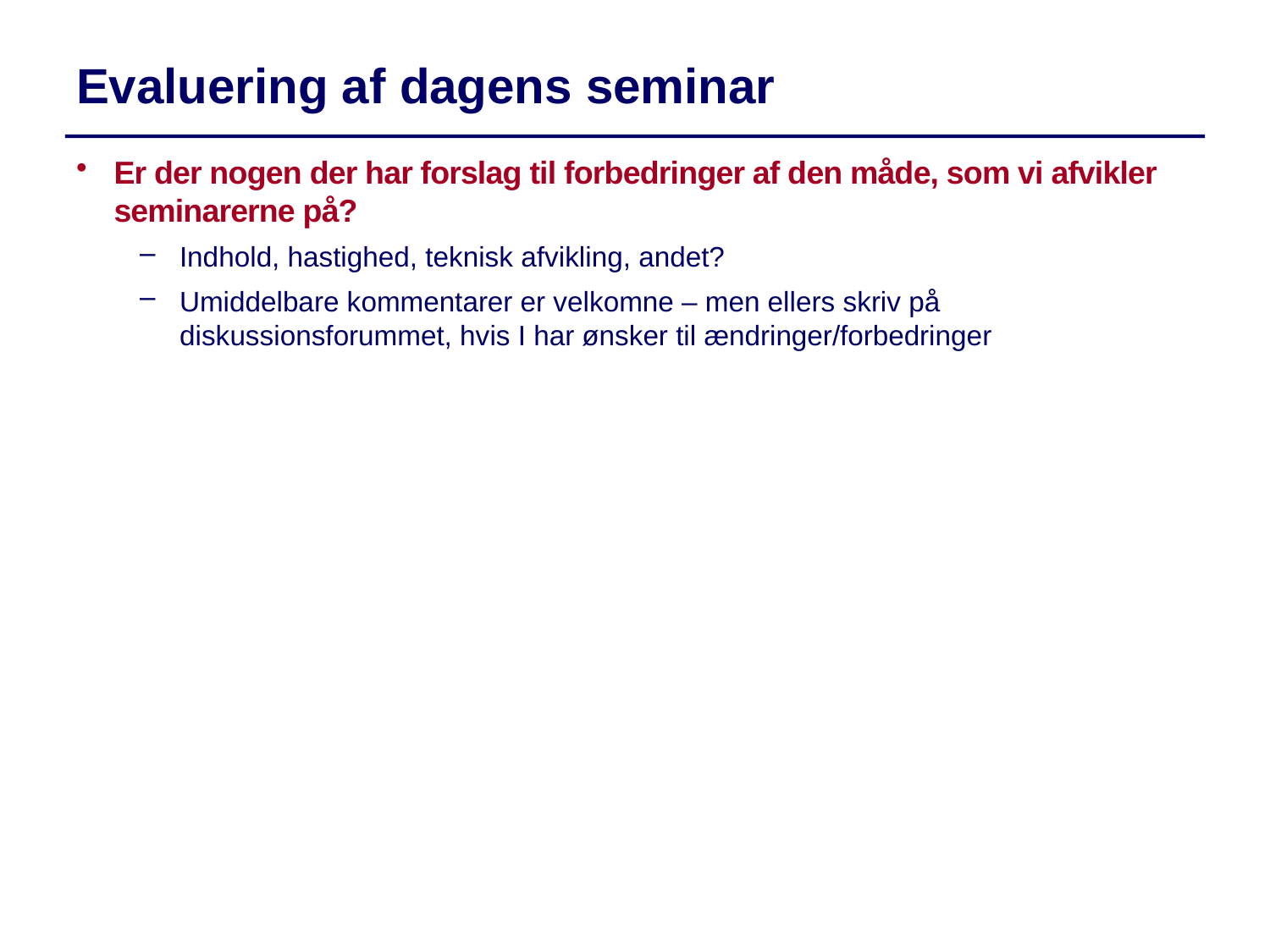

Evaluering af dagens seminar
Er der nogen der har forslag til forbedringer af den måde, som vi afvikler seminarerne på?
Indhold, hastighed, teknisk afvikling, andet?
Umiddelbare kommentarer er velkomne – men ellers skriv på diskussionsforummet, hvis I har ønsker til ændringer/forbedringer